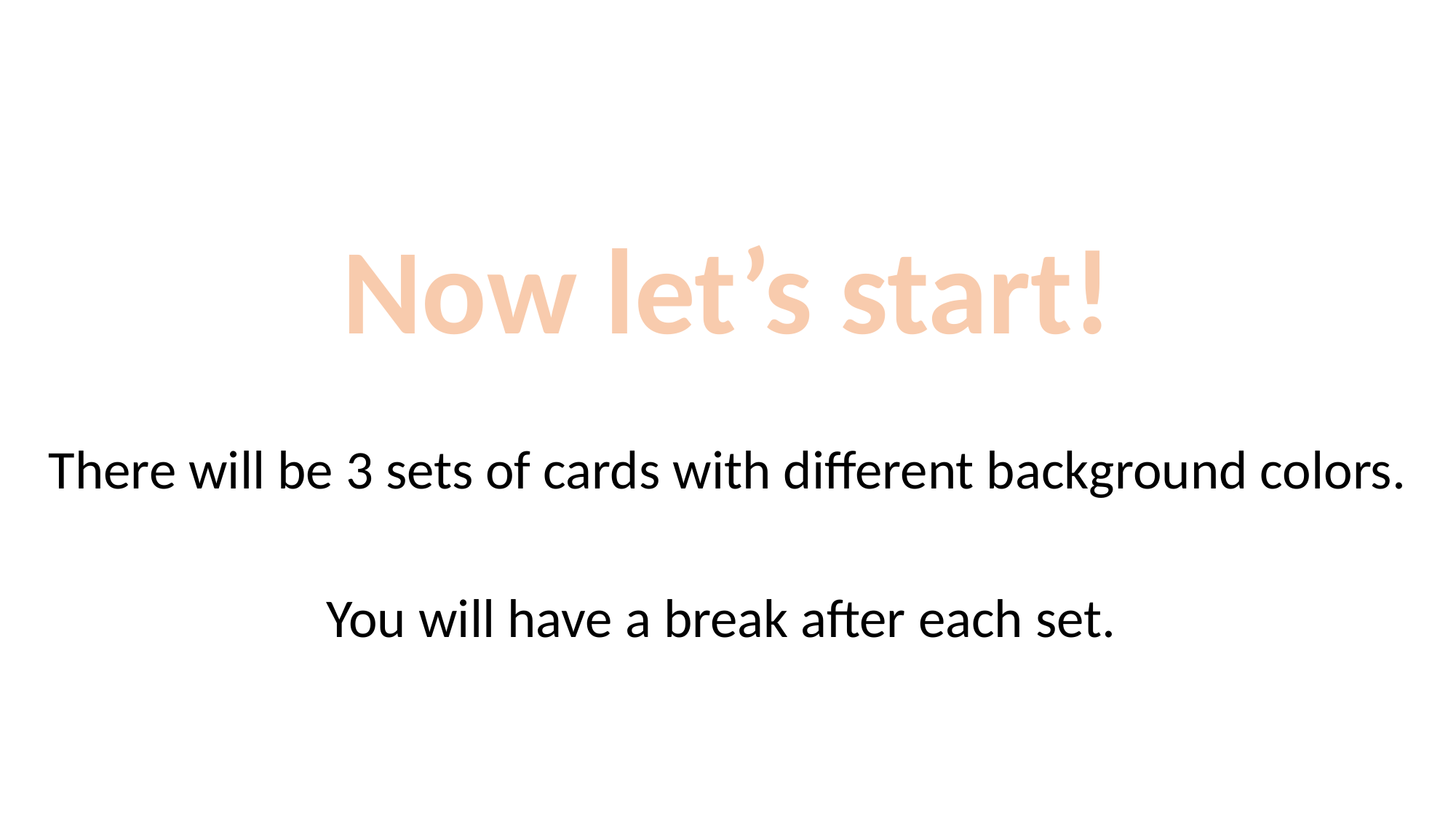

There will be 3 sets of cards with different background colors.

You will have a break after each set.
Now let’s start!